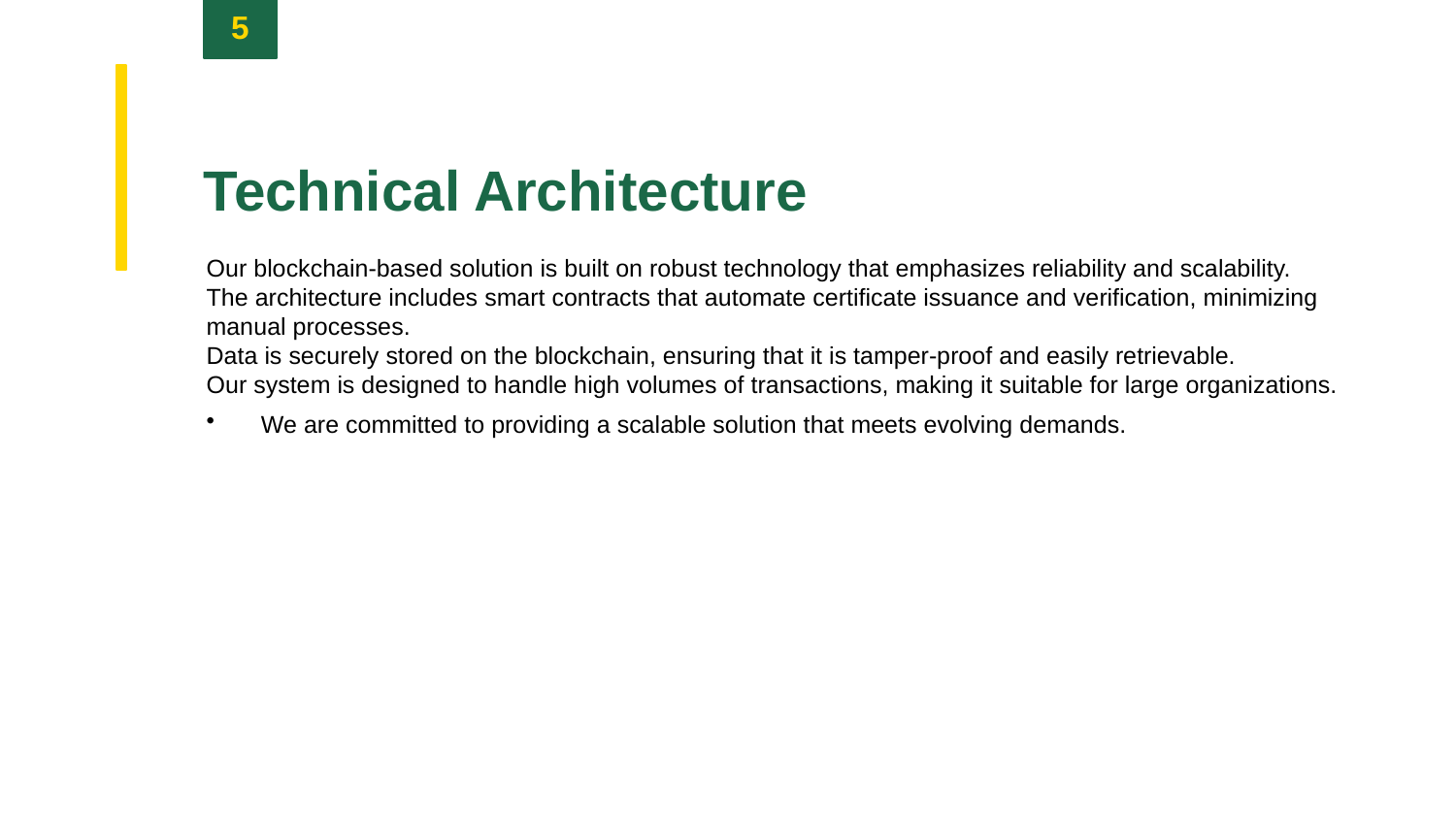

5

Technical Architecture
Our blockchain-based solution is built on robust technology that emphasizes reliability and scalability.
The architecture includes smart contracts that automate certificate issuance and verification, minimizing manual processes.
Data is securely stored on the blockchain, ensuring that it is tamper-proof and easily retrievable.
Our system is designed to handle high volumes of transactions, making it suitable for large organizations.
We are committed to providing a scalable solution that meets evolving demands.